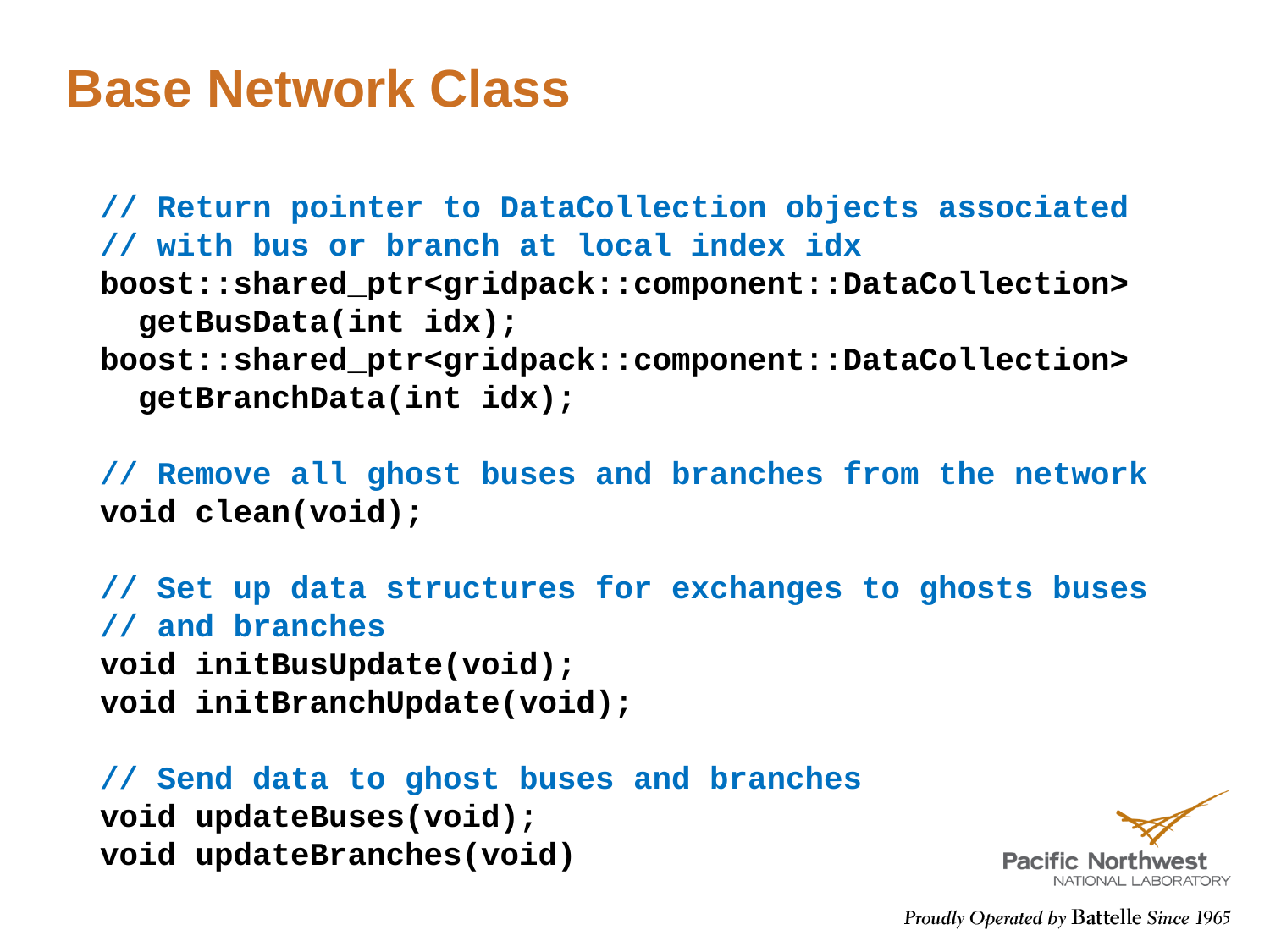

# Base Network Class
// Return pointer to DataCollection objects associated
// with bus or branch at local index idx
boost::shared_ptr<gridpack::component::DataCollection>
  getBusData(int idx);
boost::shared_ptr<gridpack::component::DataCollection>
  getBranchData(int idx);

// Remove all ghost buses and branches from the network
void clean(void);

// Set up data structures for exchanges to ghosts buses
// and branches
void initBusUpdate(void);
void initBranchUpdate(void);

// Send data to ghost buses and branches
void updateBuses(void);
void updateBranches(void)